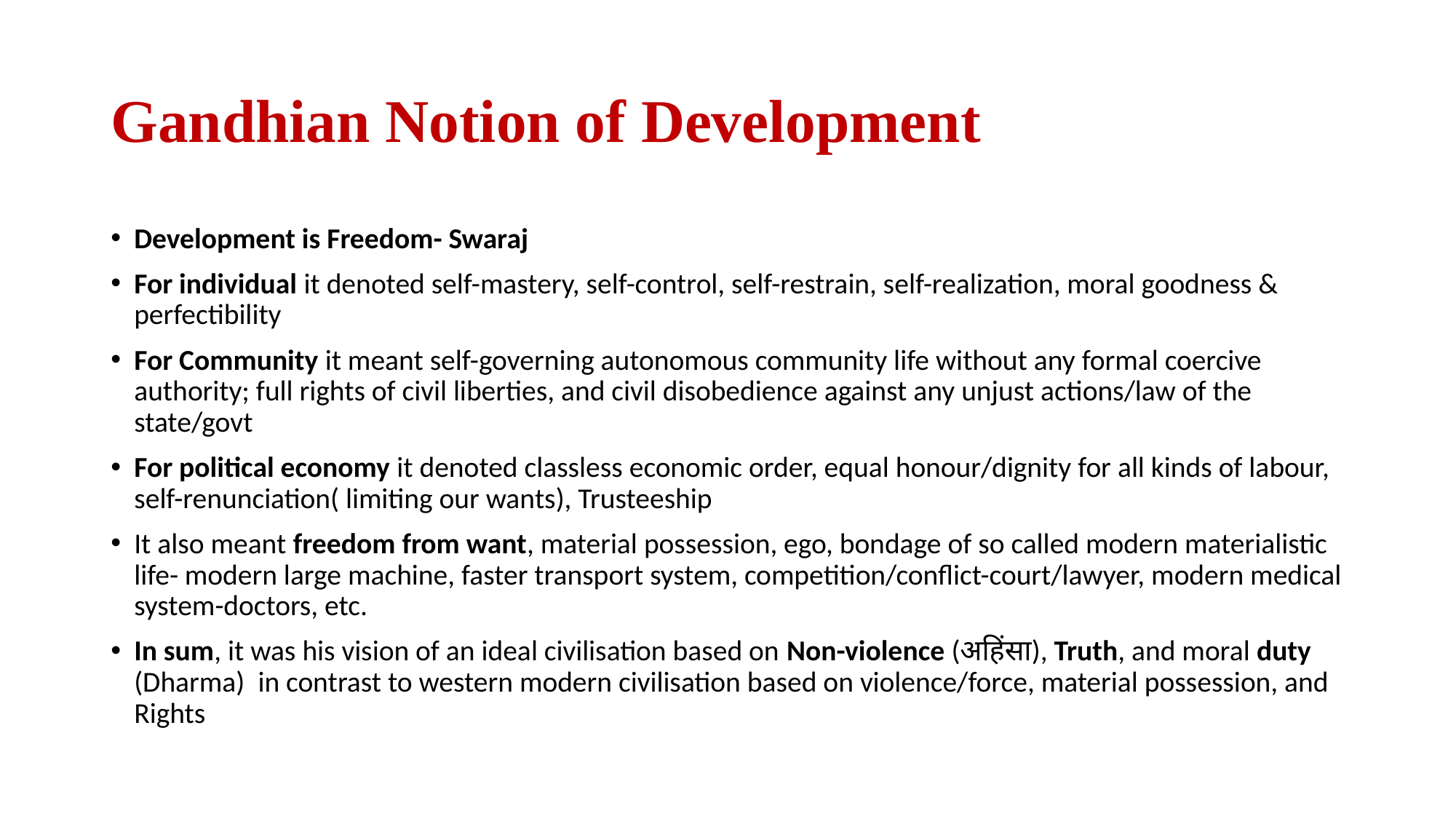

# Gandhian Notion of Development
Development is Freedom- Swaraj
For individual it denoted self-mastery, self-control, self-restrain, self-realization, moral goodness & perfectibility
For Community it meant self-governing autonomous community life without any formal coercive authority; full rights of civil liberties, and civil disobedience against any unjust actions/law of the state/govt
For political economy it denoted classless economic order, equal honour/dignity for all kinds of labour, self-renunciation( limiting our wants), Trusteeship
It also meant freedom from want, material possession, ego, bondage of so called modern materialistic life- modern large machine, faster transport system, competition/conflict-court/lawyer, modern medical system-doctors, etc.
In sum, it was his vision of an ideal civilisation based on Non-violence (अहिंसा), Truth, and moral duty (Dharma)  in contrast to western modern civilisation based on violence/force, material possession, and Rights